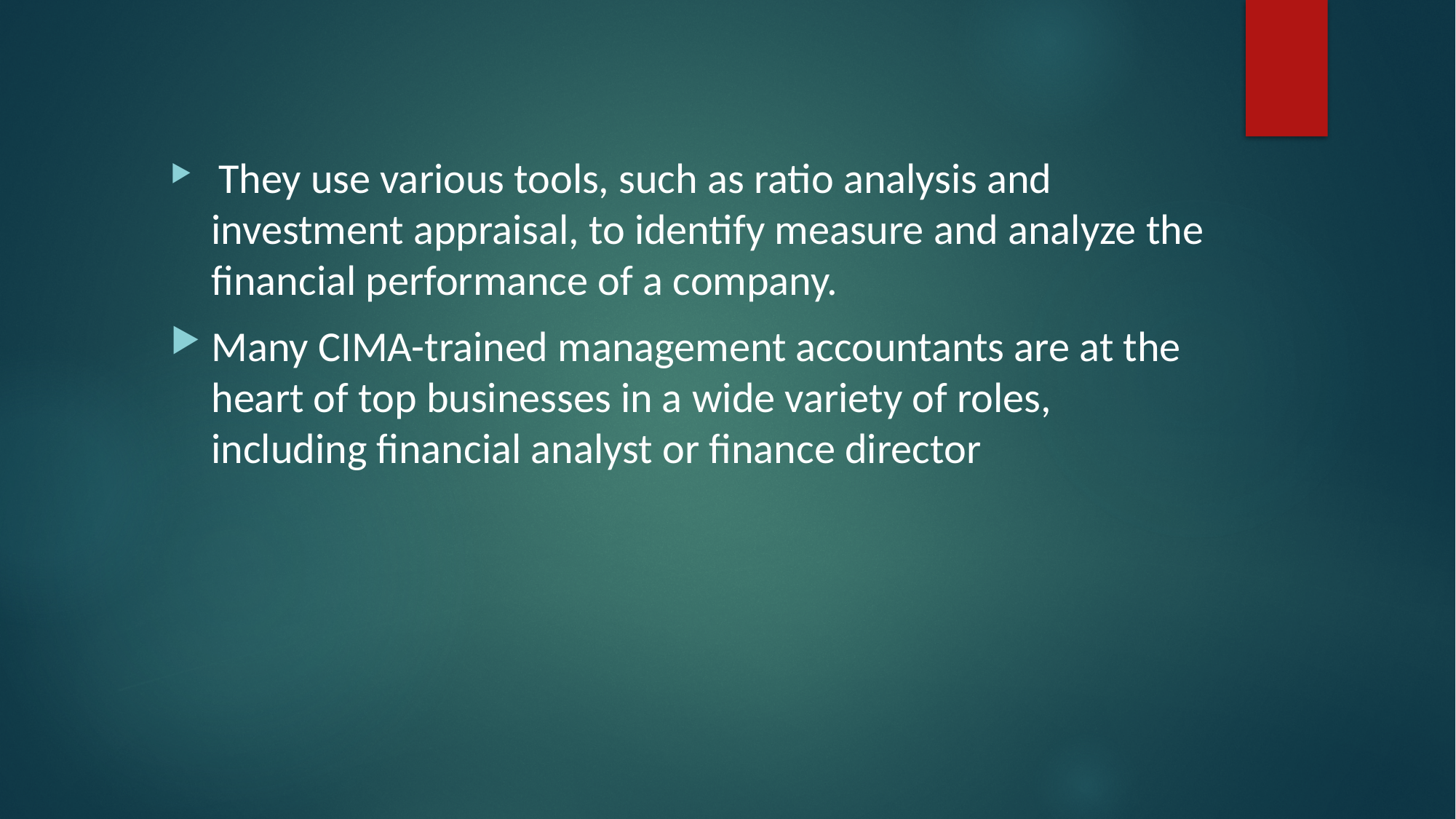

They use various tools, such as ratio analysis and investment appraisal, to identify measure and analyze the financial performance of a company.
Many CIMA-trained management accountants are at the heart of top businesses in a wide variety of roles, including financial analyst or finance director